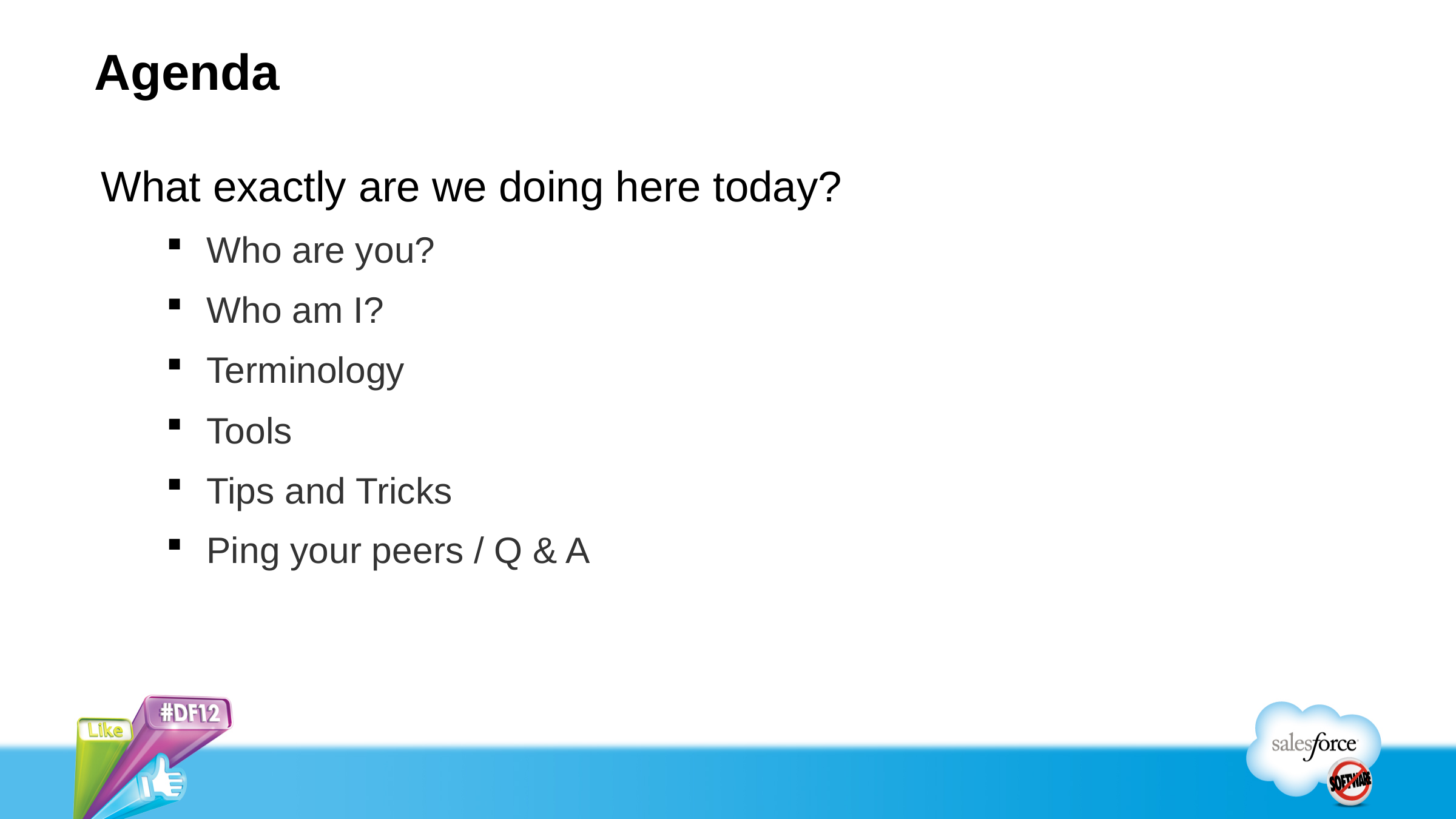

# Agenda
What exactly are we doing here today?
Who are you?
Who am I?
Terminology
Tools
Tips and Tricks
Ping your peers / Q & A